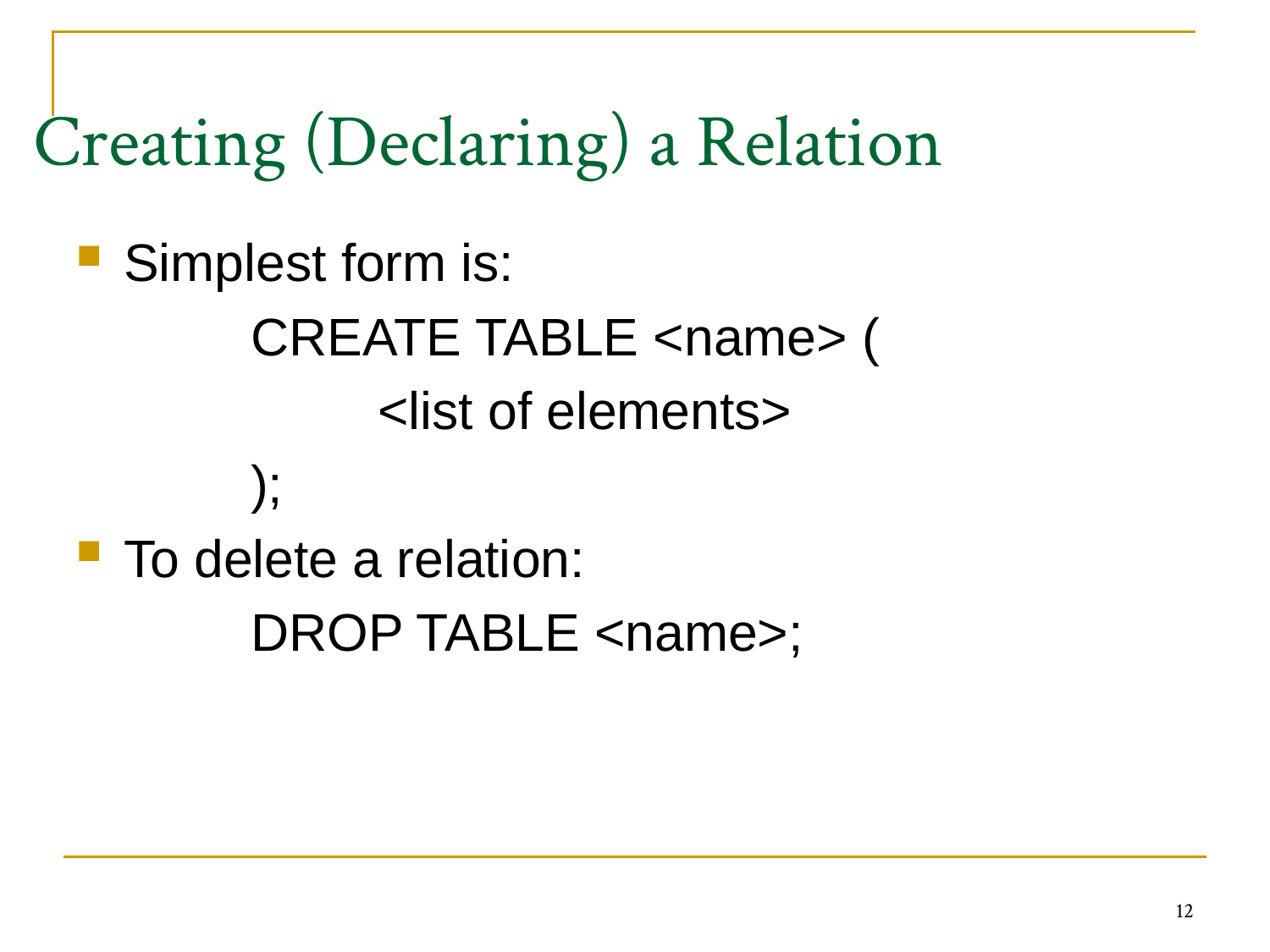

# Creating (Declaring) a Relation
Simplest form is:
		CREATE TABLE <name> (
			<list of elements>
		);
To delete a relation:
		DROP TABLE <name>;
12